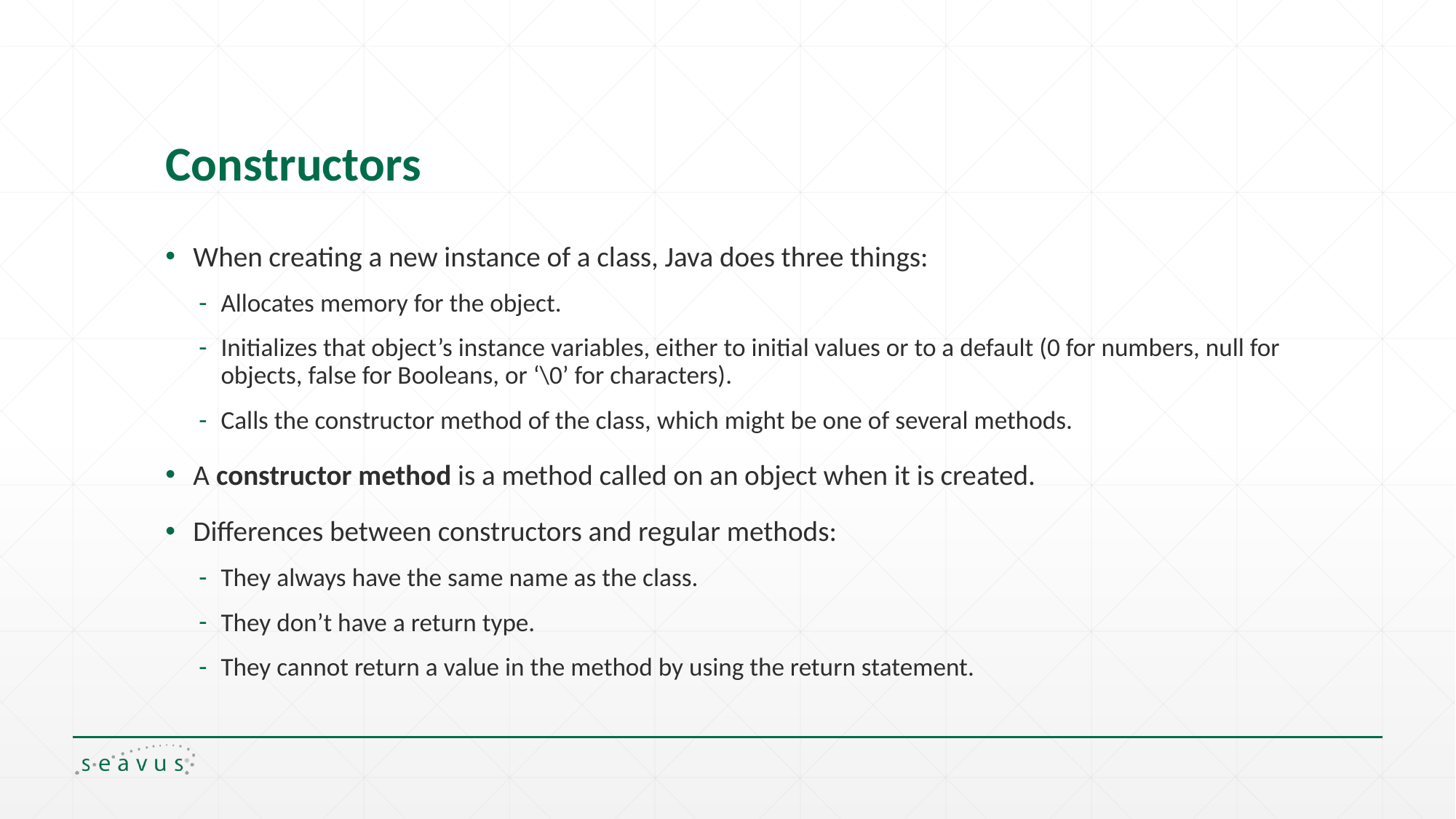

# Constructors
When creating a new instance of a class, Java does three things:
Allocates memory for the object.
Initializes that object’s instance variables, either to initial values or to a default (0 for numbers, null for objects, false for Booleans, or ‘\0’ for characters).
Calls the constructor method of the class, which might be one of several methods.
A constructor method is a method called on an object when it is created.
Differences between constructors and regular methods:
They always have the same name as the class.
They don’t have a return type.
They cannot return a value in the method by using the return statement.